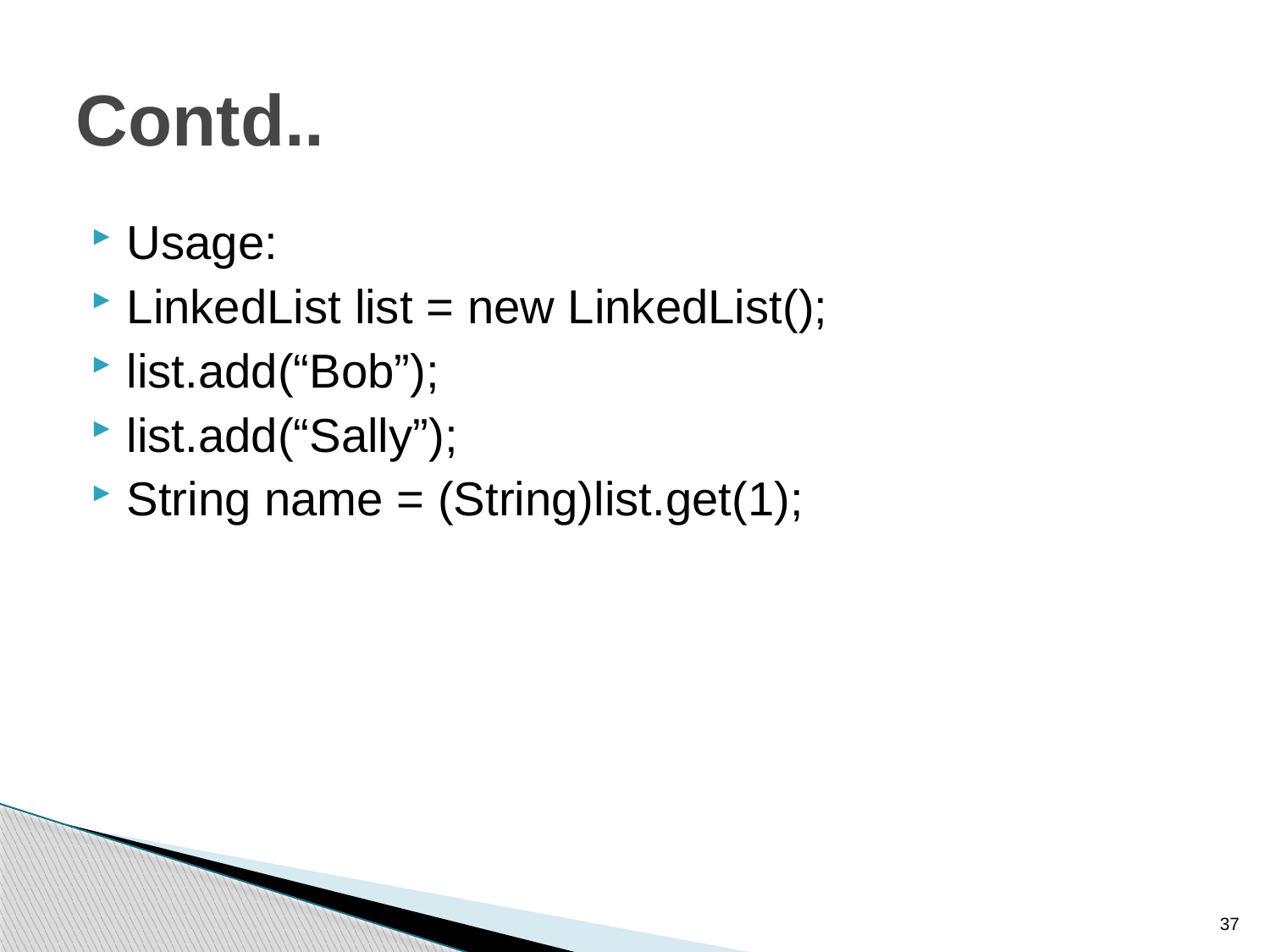

# Contd..
Usage:
LinkedList list = new LinkedList();
list.add(“Bob”);
list.add(“Sally”);
String name = (String)list.get(1);
37